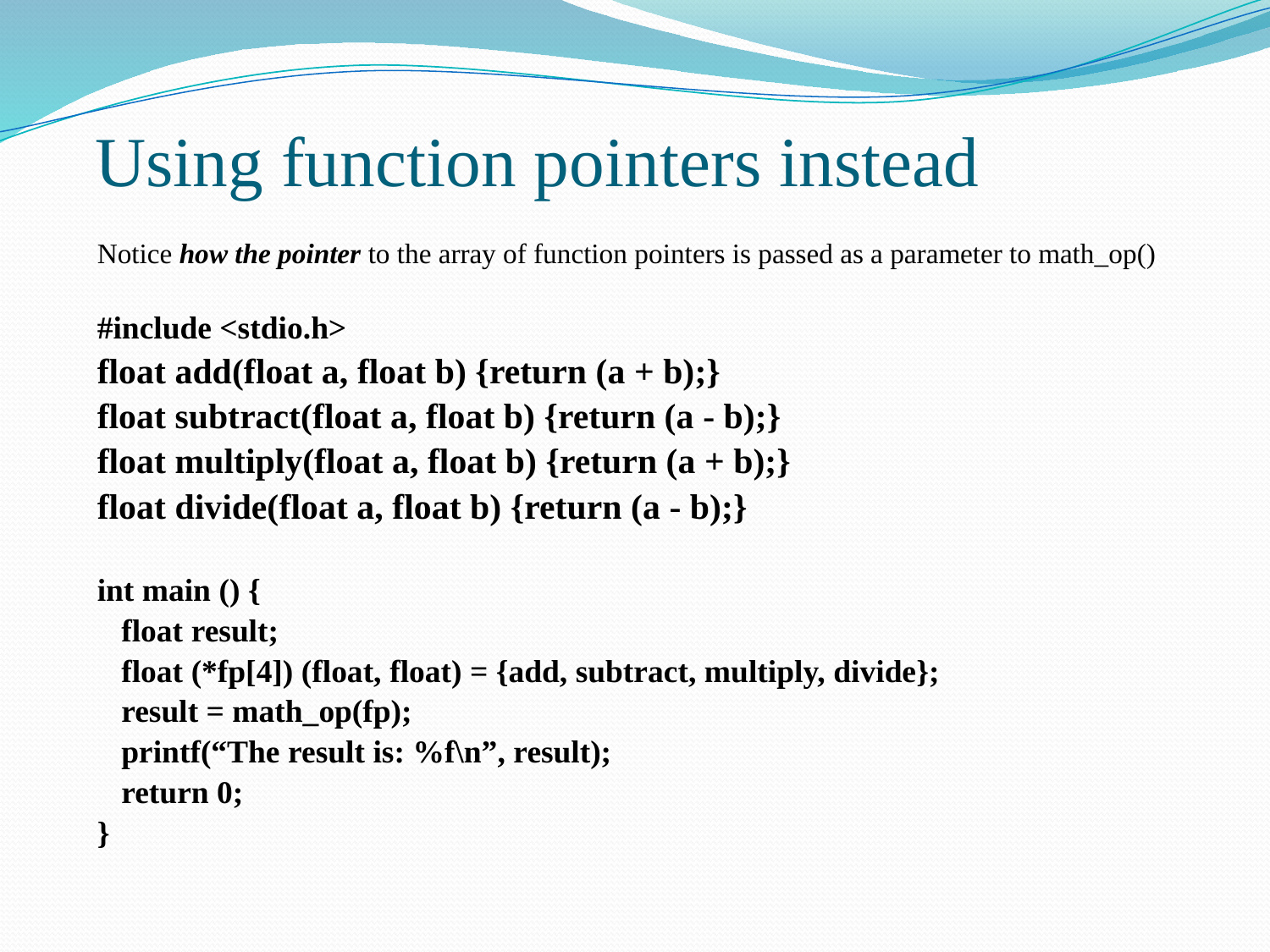

# Using function pointers instead
Notice how the pointer to the array of function pointers is passed as a parameter to math_op()

#include <stdio.h>
float add(float a, float b) {return (a + b);}
float subtract(float a, float b) {return (a - b);}
float multiply(float a, float b) {return (a + b);}
float divide(float a, float b) {return (a - b);}

int main () {
   float result;
   float (*fp[4]) (float, float) = {add, subtract, multiply, divide};
   result = math_op(fp);
   printf(“The result is: %f\n”, result);
   return 0;
}